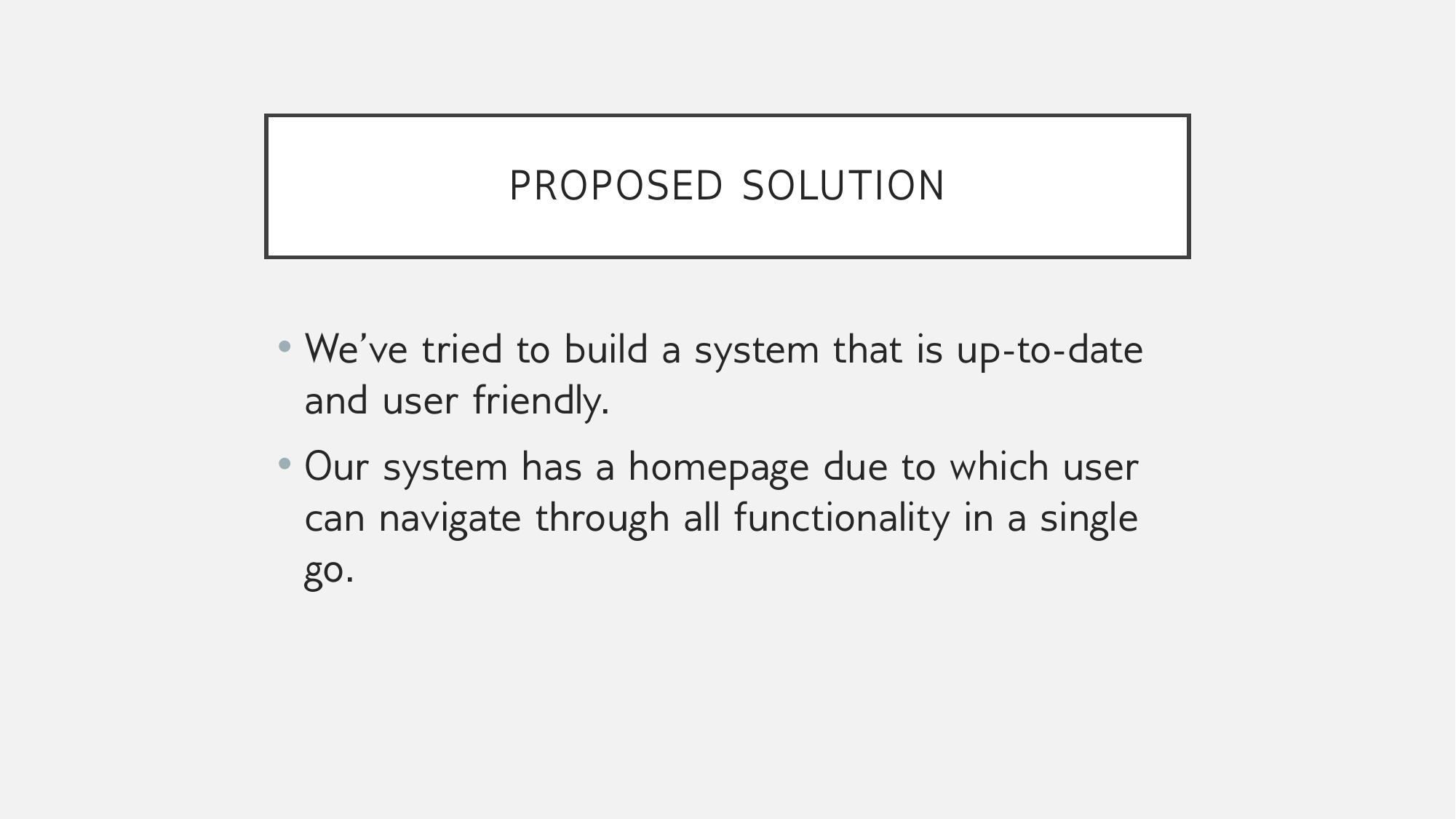

# Proposed Solution
We’ve tried to build a system that is up-to-date and user friendly.
Our system has a homepage due to which user can navigate through all functionality in a single go.